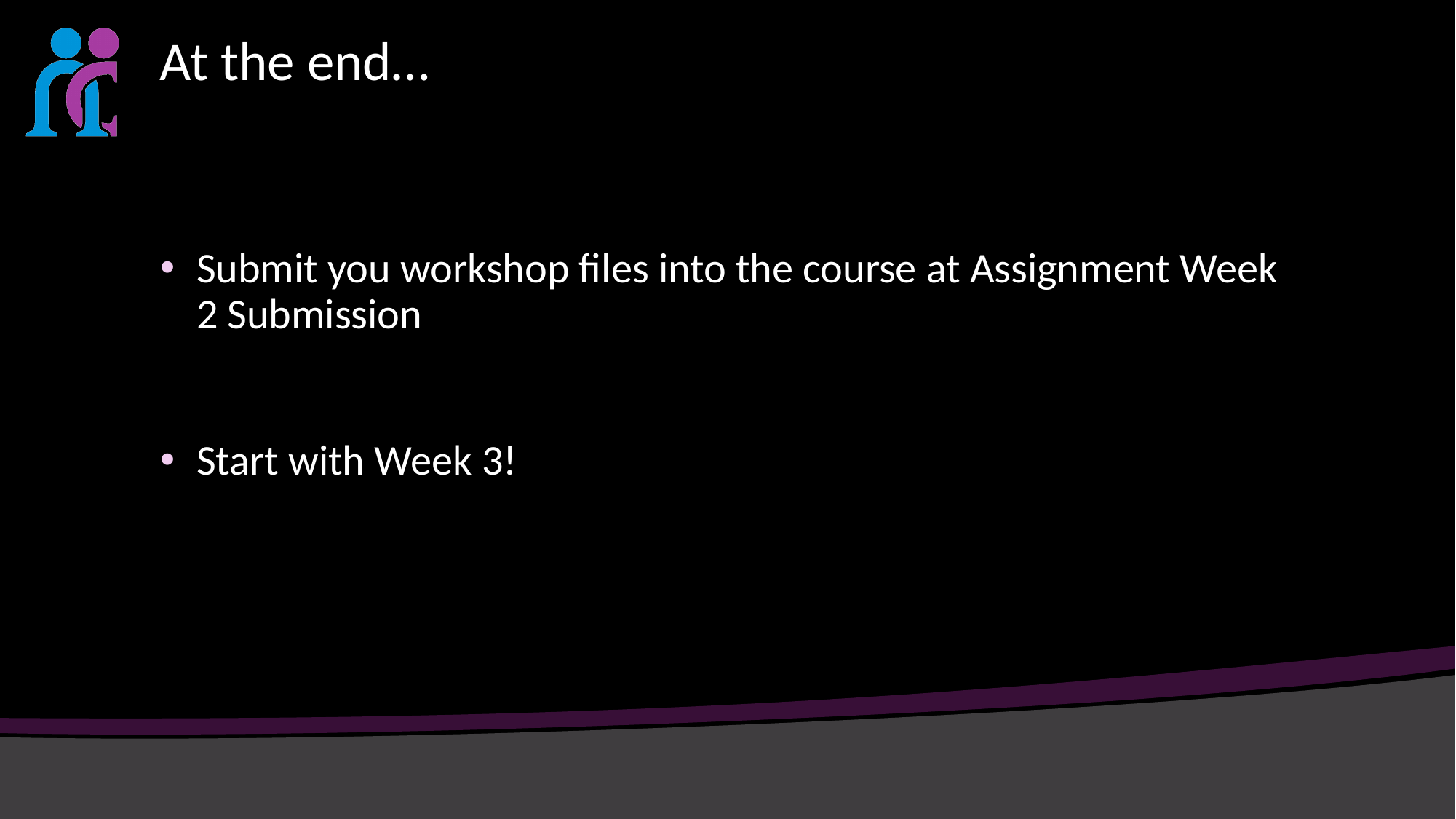

# At the end…

Submit you workshop files into the course at Assignment Week 2 Submission

Start with Week 3!